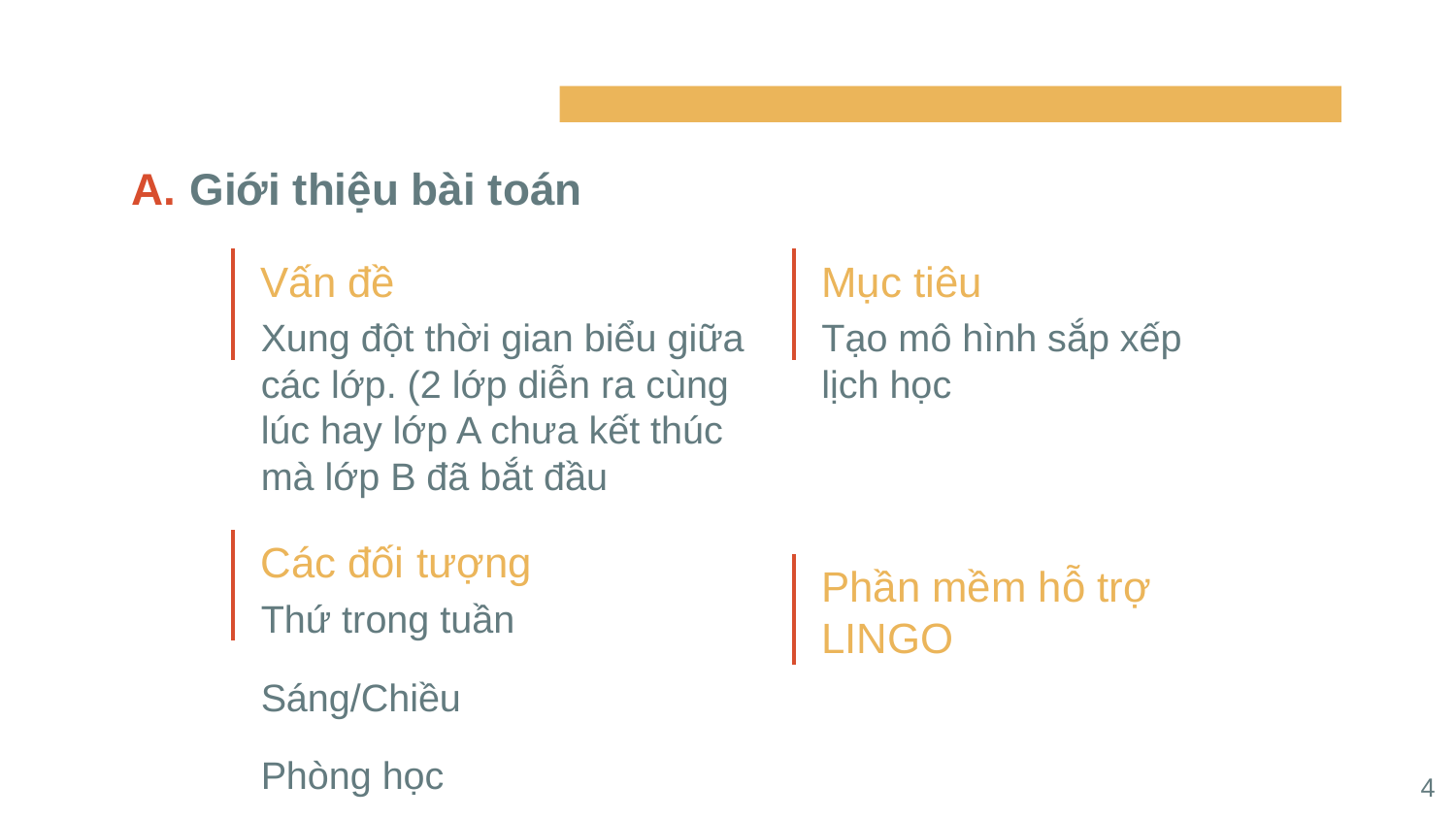

# Giới thiệu bài toán
Mục tiêu
Vấn đề

Tạo mô hình sắp xếp lịch học
Xung đột thời gian biểu giữa các lớp. (2 lớp diễn ra cùng lúc hay lớp A chưa kết thúc mà lớp B đã bắt đầu
Các đối tượng

Phần mềm hỗ trợ LINGO

Thứ trong tuần
Sáng/Chiều
Phòng học
4